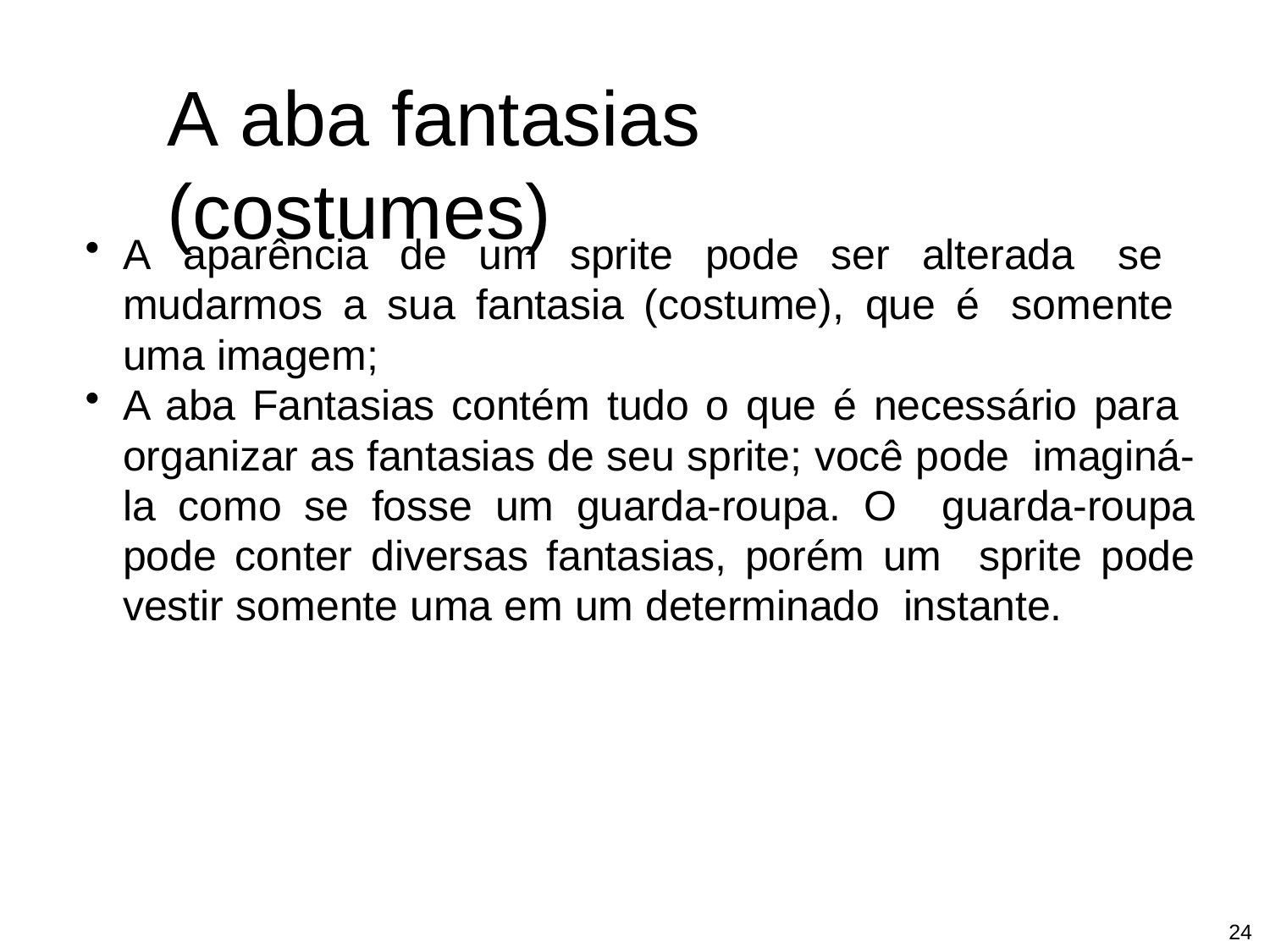

# A aba fantasias (costumes)
A aparência de um sprite pode ser alterada se  mudarmos a sua fantasia (costume), que é somente  uma imagem;
A aba Fantasias contém tudo o que é necessário para  organizar as fantasias de seu sprite; você pode  imaginá-la como se fosse um guarda-roupa. O  guarda-roupa pode conter diversas fantasias, porém um  sprite pode vestir somente uma em um determinado  instante.
24